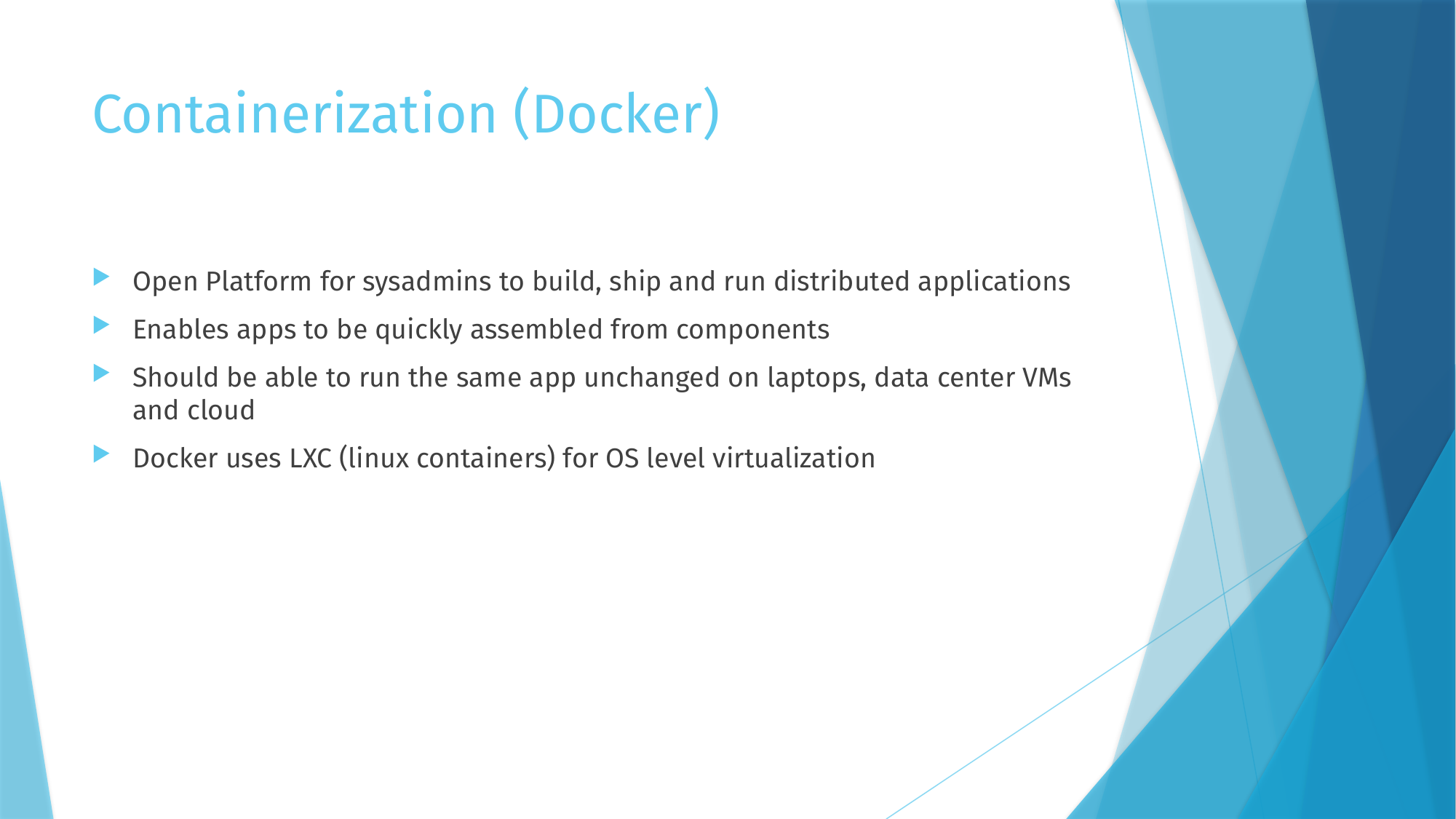

# Containerization (Docker)
Open Platform for sysadmins to build, ship and run distributed applications
Enables apps to be quickly assembled from components
Should be able to run the same app unchanged on laptops, data center VMs and cloud
Docker uses LXC (linux containers) for OS level virtualization